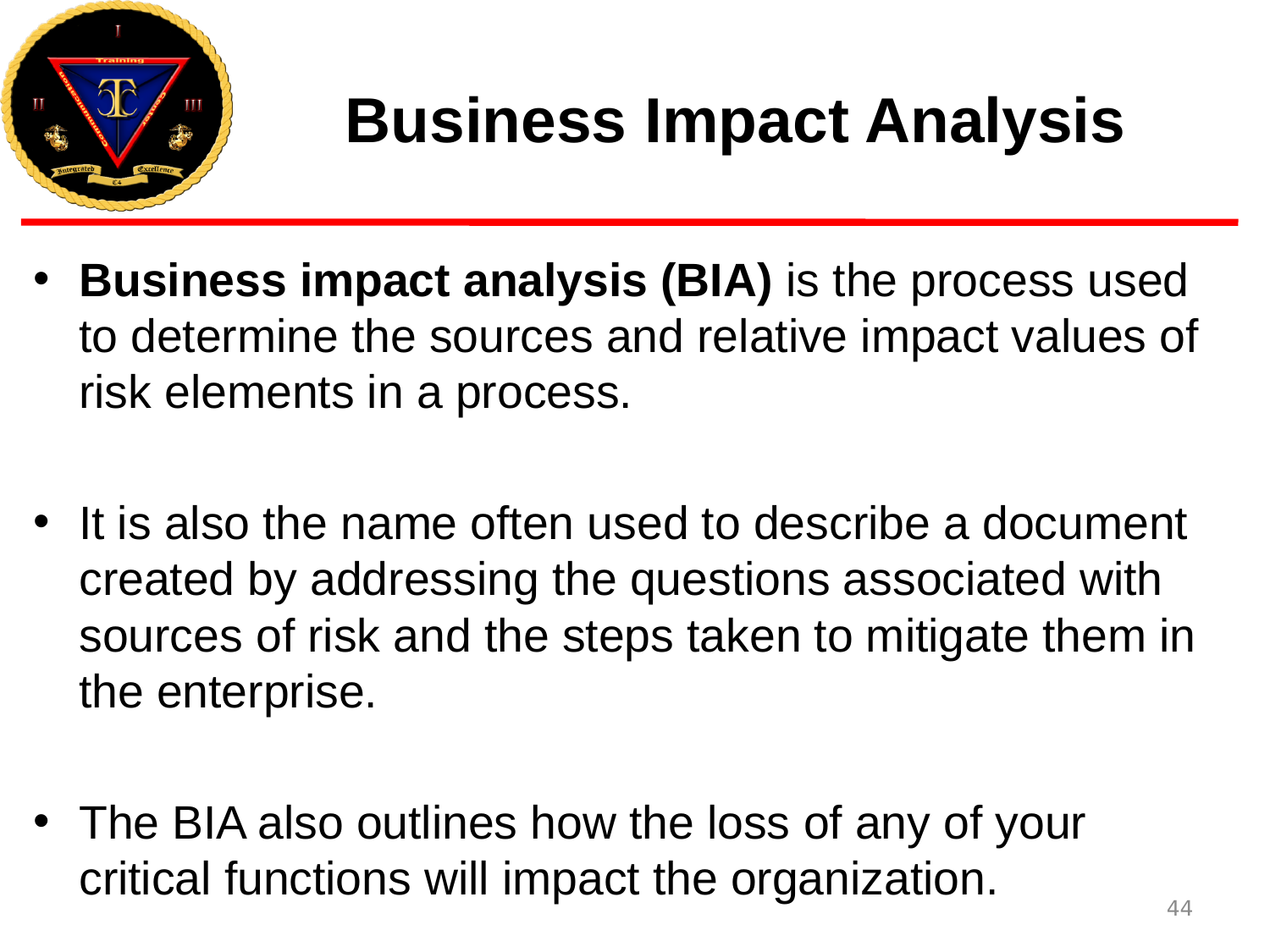

# Business Impact Analysis
Business impact analysis (BIA) is the process used to determine the sources and relative impact values of risk elements in a process.

It is also the name often used to describe a document created by addressing the questions associated with sources of risk and the steps taken to mitigate them in the enterprise.

The BIA also outlines how the loss of any of your critical functions will impact the organization.
44